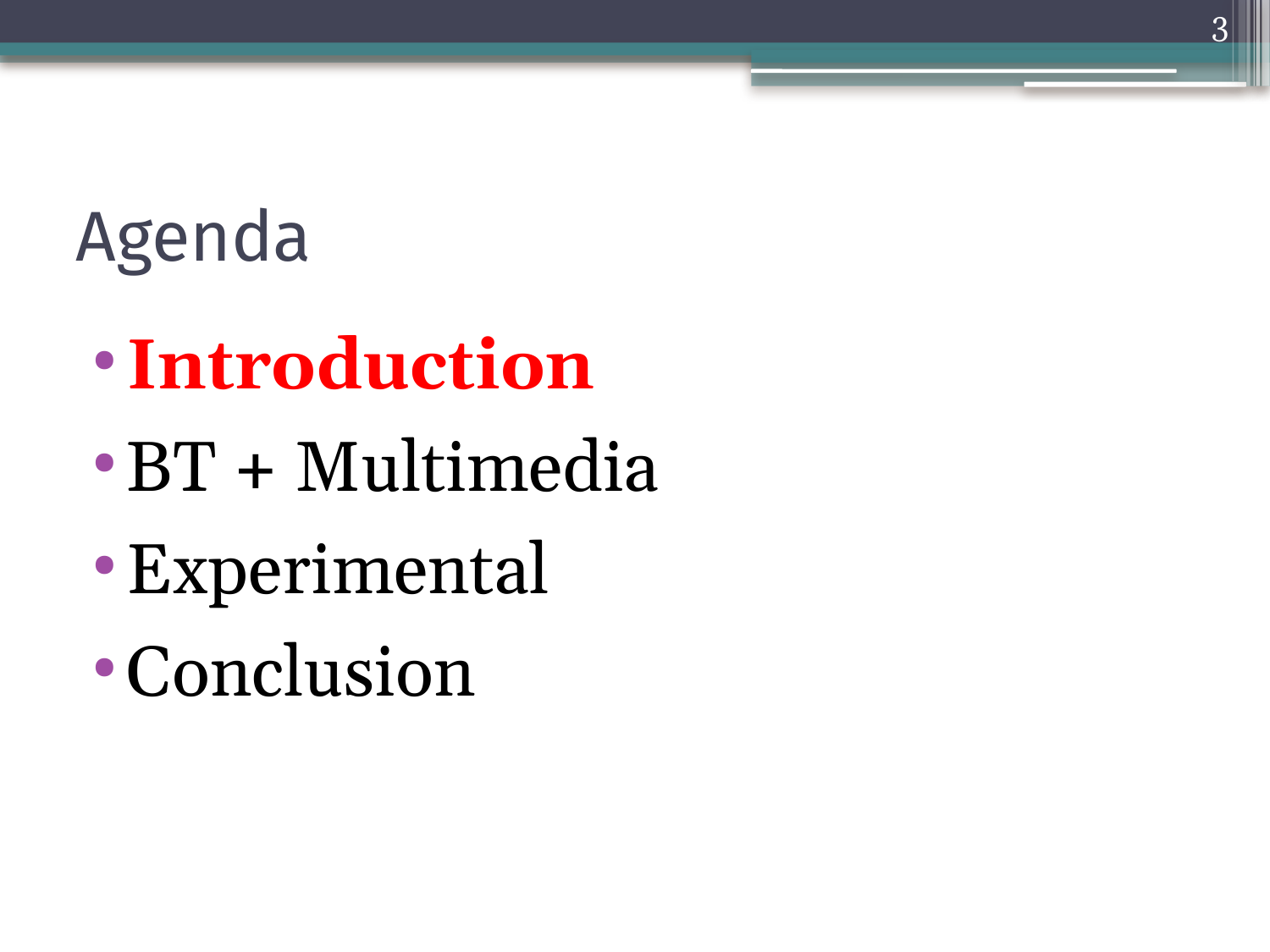

3
# Agenda
Introduction
BT + Multimedia
Experimental
Conclusion